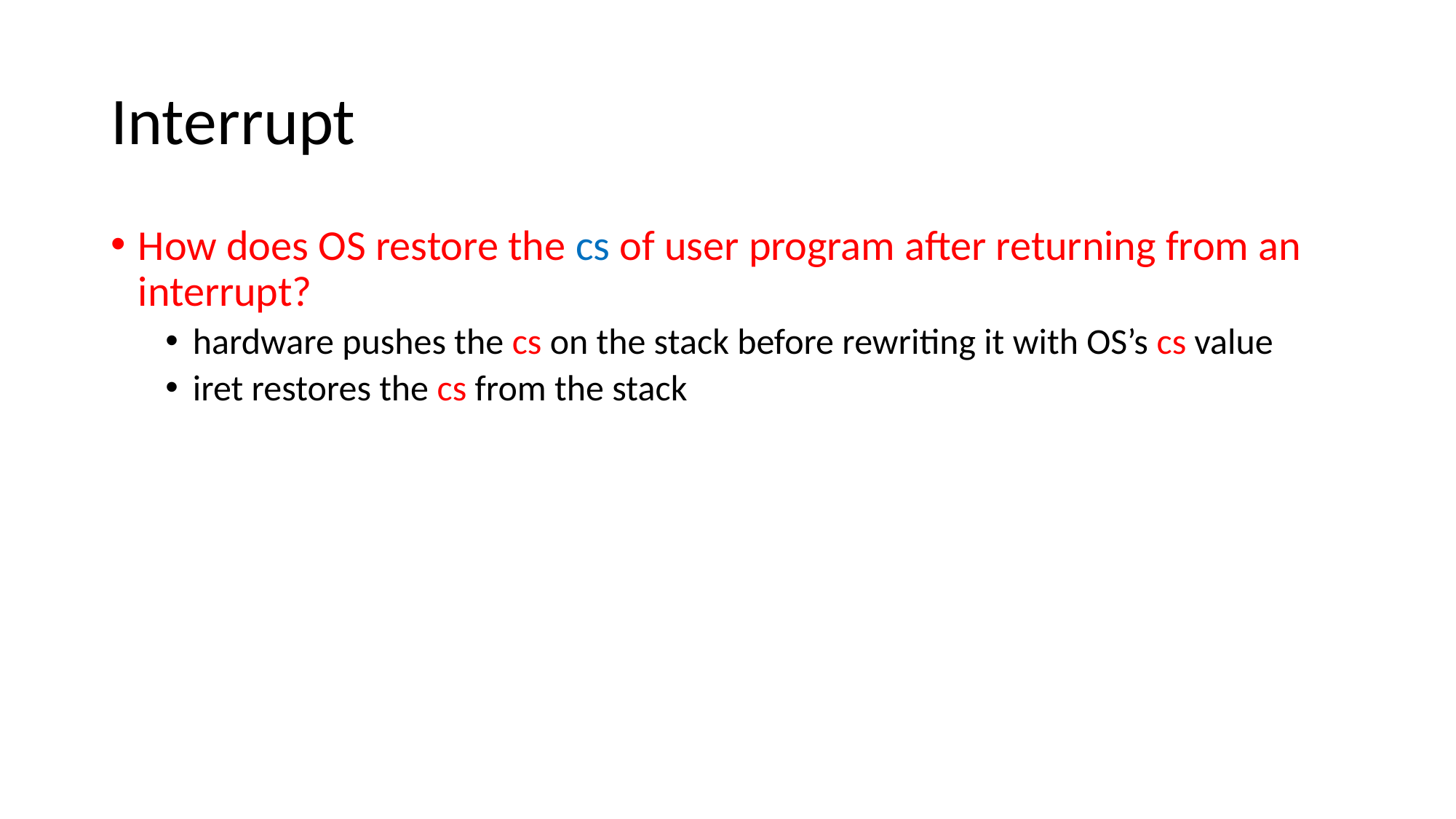

# Interrupt
How does OS restore the cs of user program after returning from an interrupt?
hardware pushes the cs on the stack before rewriting it with OS’s cs value
iret restores the cs from the stack